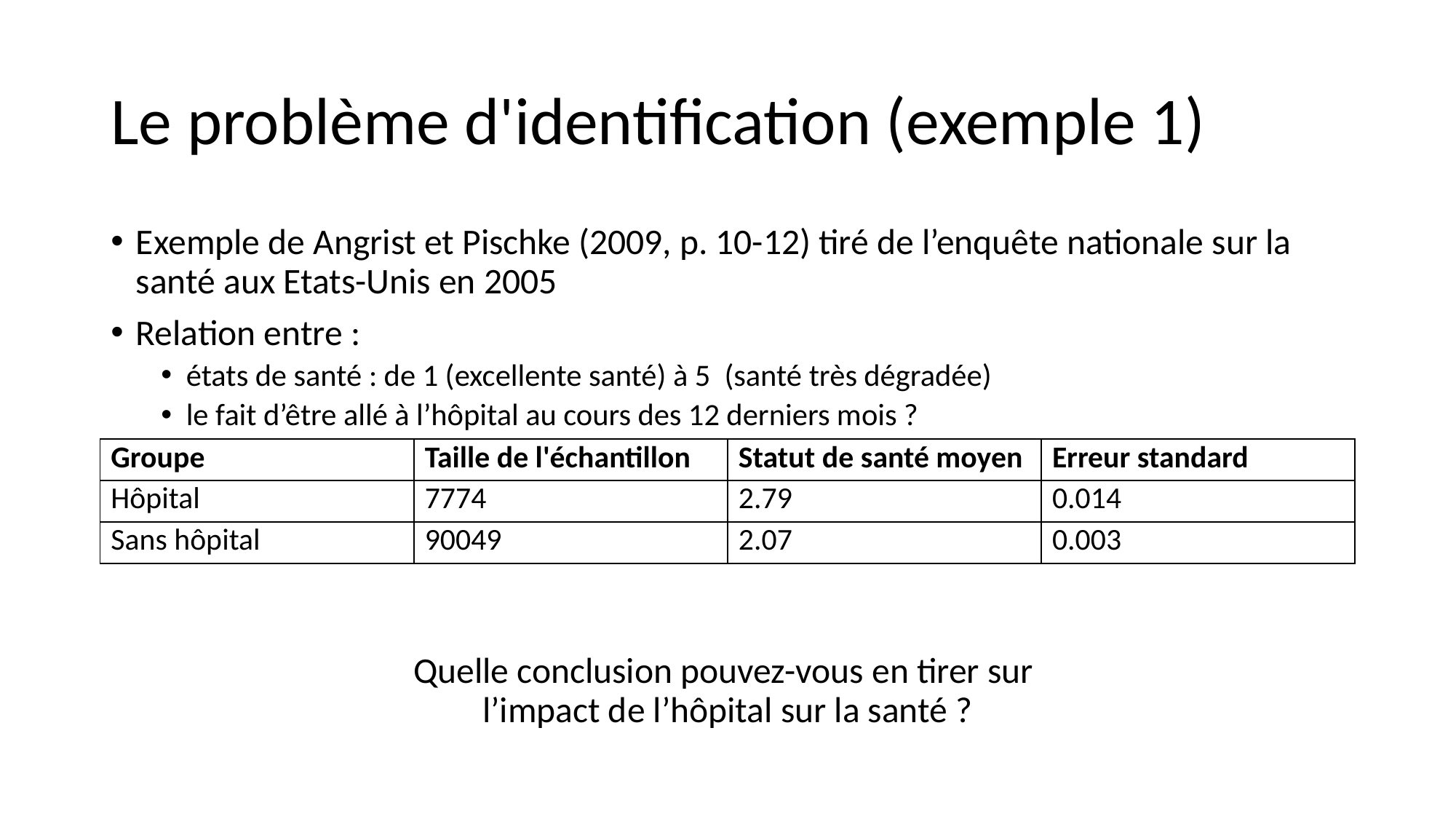

# Le problème d'identification (exemple 1)
Exemple de Angrist et Pischke (2009, p. 10-12) tiré de l’enquête nationale sur la santé aux Etats-Unis en 2005
Relation entre :
états de santé : de 1 (excellente santé) à 5  (santé très dégradée)
le fait d’être allé à l’hôpital au cours des 12 derniers mois ?

Quelle conclusion pouvez-vous en tirer sur
l’impact de l’hôpital sur la santé ?
| Groupe | Taille de l'échantillon | Statut de santé moyen | Erreur standard |
| --- | --- | --- | --- |
| Hôpital | 7774 | 2.79 | 0.014 |
| Sans hôpital | 90049 | 2.07 | 0.003 |